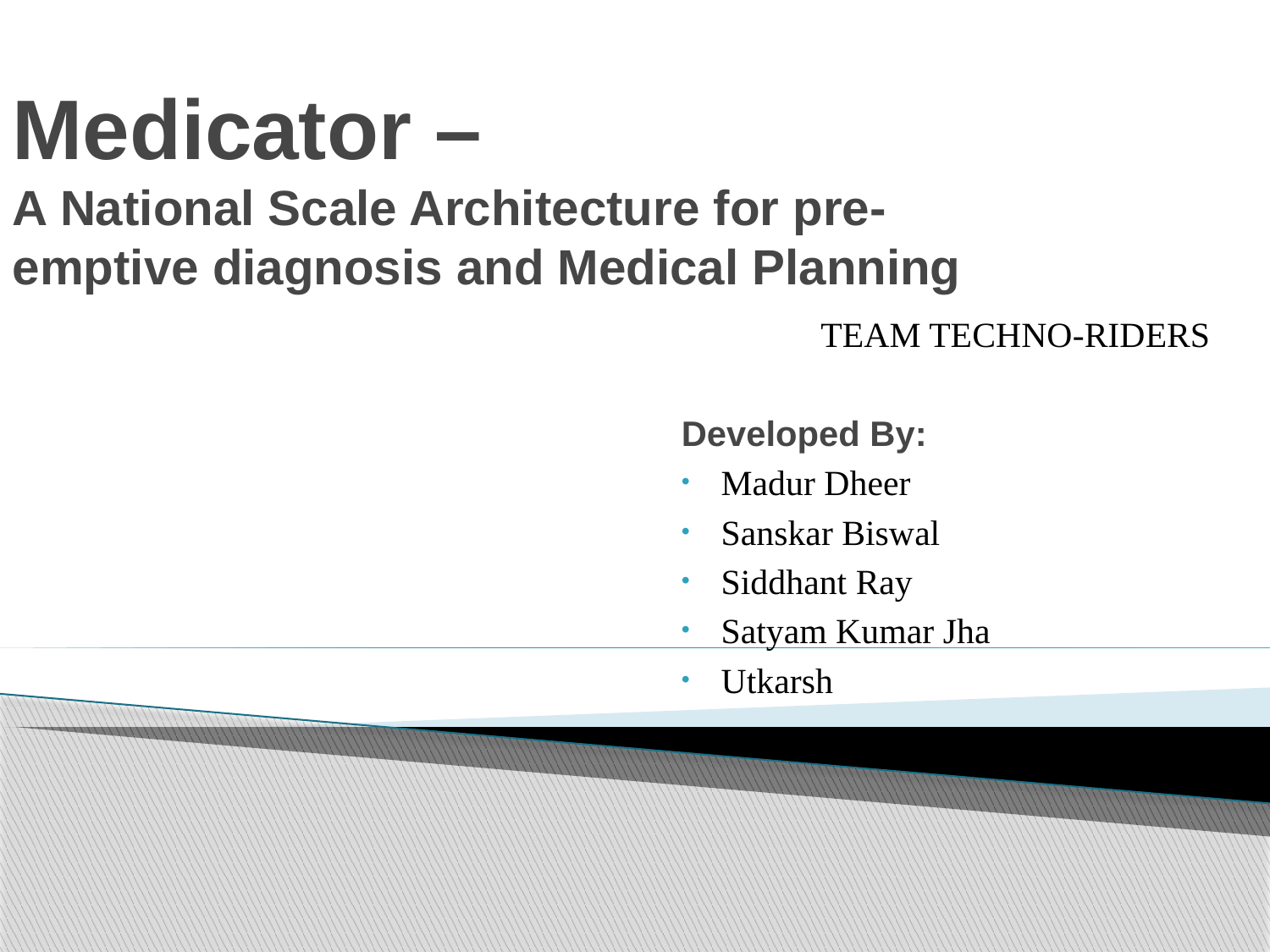

# Medicator – A National Scale Architecture for pre-emptive diagnosis and Medical Planning
TEAM TECHNO-RIDERS

Developed By:
Madur Dheer
Sanskar Biswal
Siddhant Ray
Satyam Kumar Jha
Utkarsh